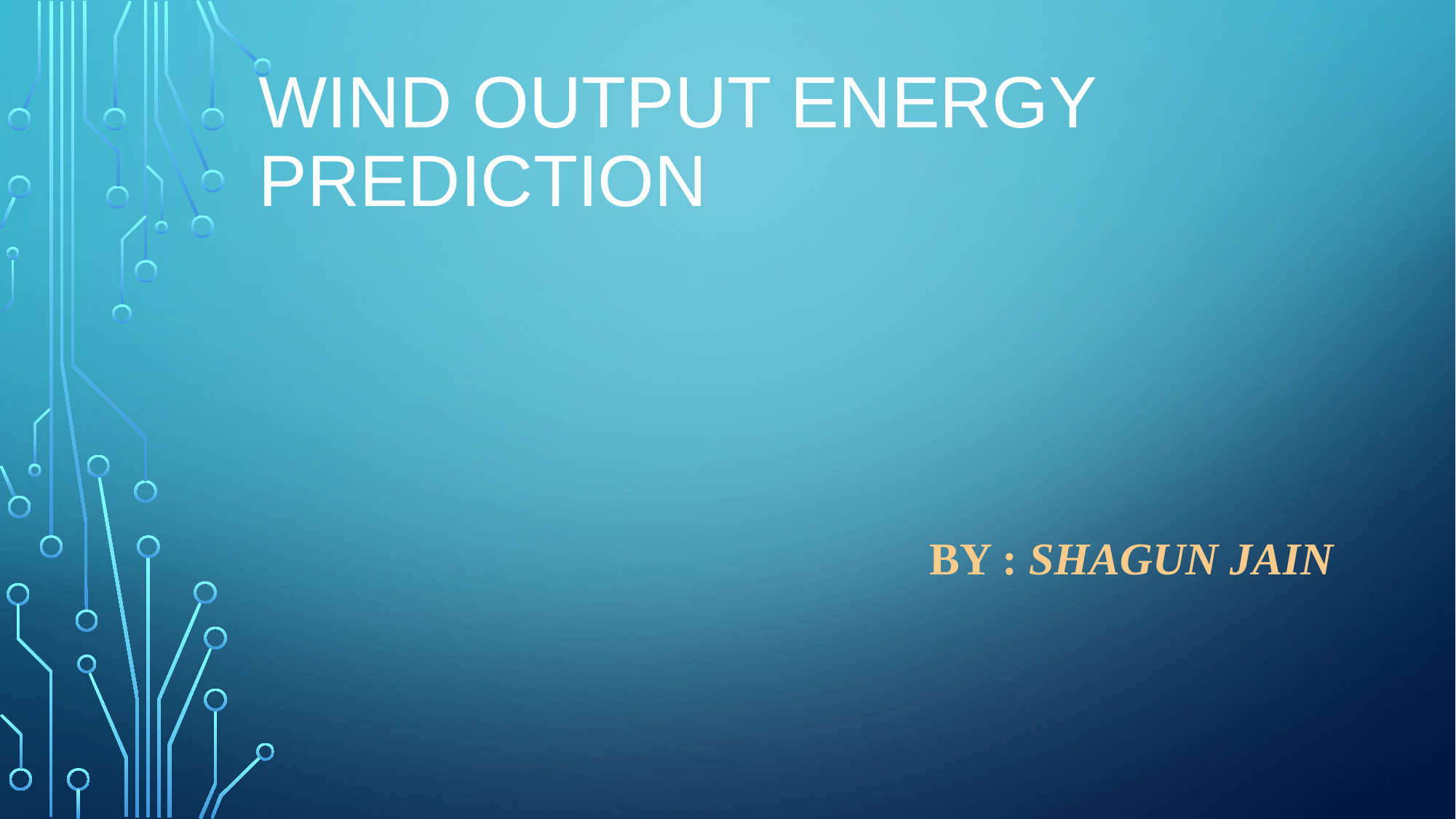

# WIND OUTPUT ENERGY PREDICTION
BY : Shagun Jain